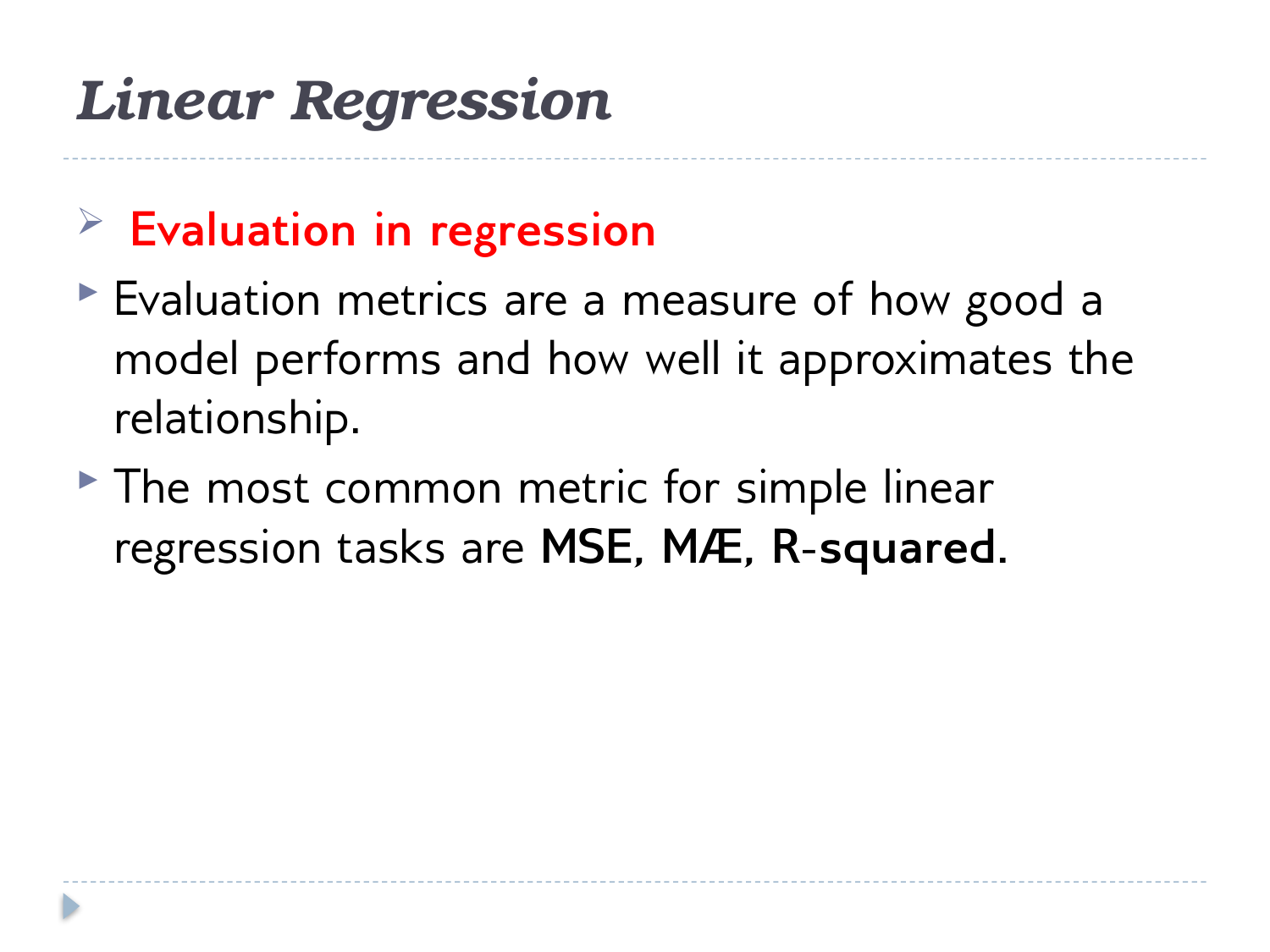

# Linear Regression
 Evaluation in regression
Evaluation metrics are a measure of how good a model performs and how well it approximates the relationship.
The most common metric for simple linear regression tasks are MSE, MAE, R-squared.